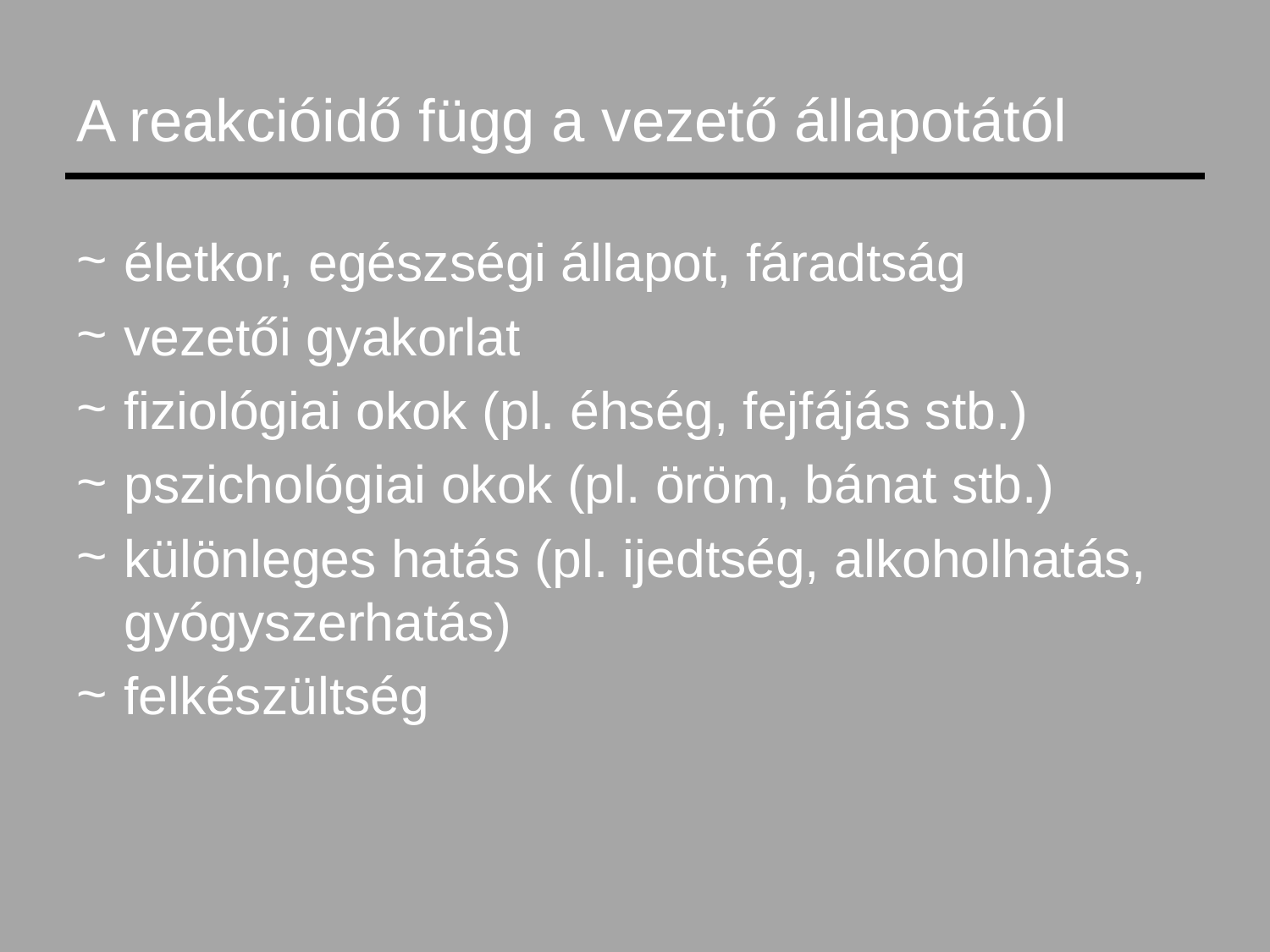

# A reakcióidő függ a vezető állapotától
életkor, egészségi állapot, fáradtság
vezetői gyakorlat
fiziológiai okok (pl. éhség, fejfájás stb.)
pszichológiai okok (pl. öröm, bánat stb.)
különleges hatás (pl. ijedtség, alkoholhatás, gyógyszerhatás)
felkészültség